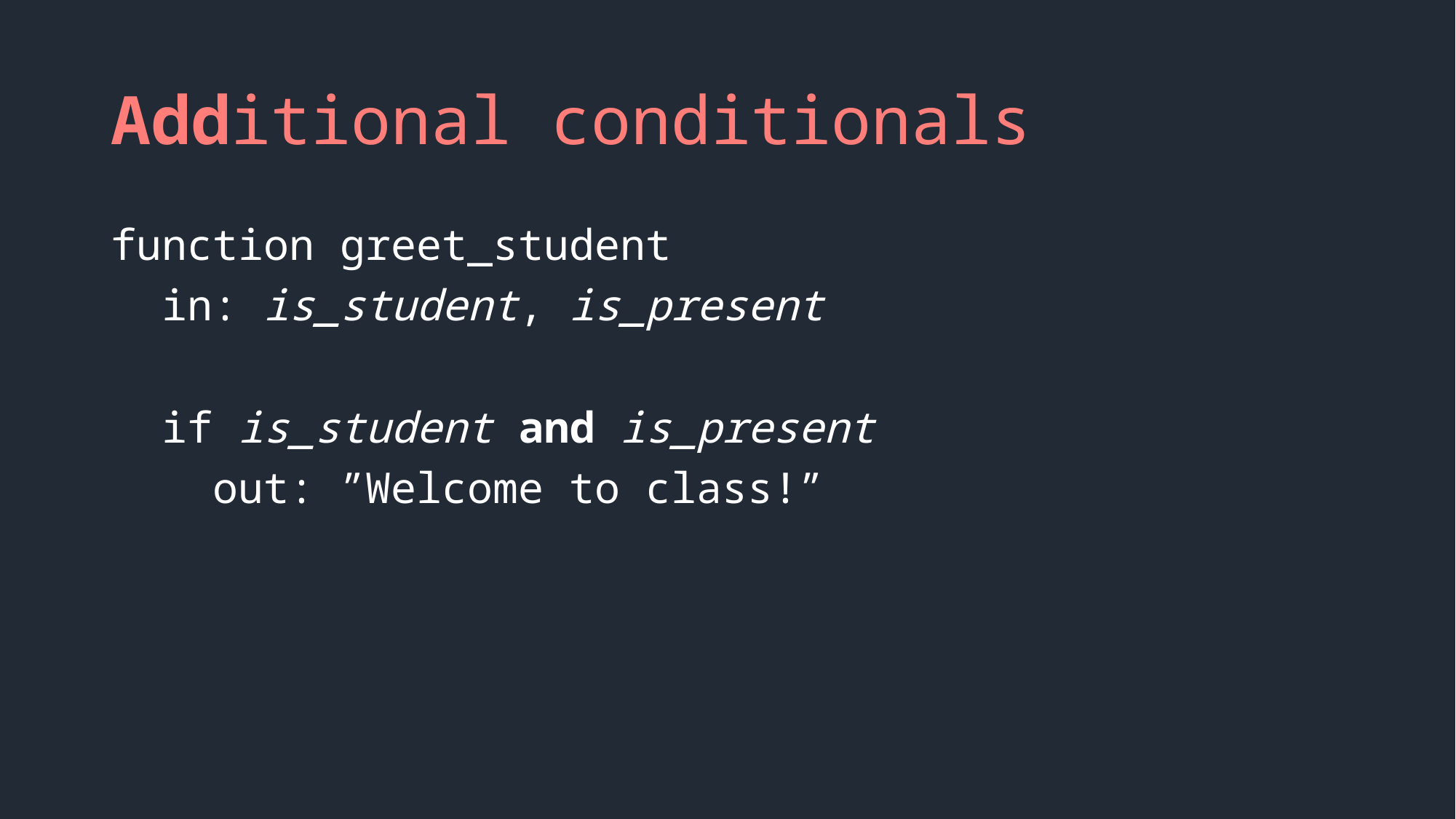

# Additional conditionals
function greet_student
  in: is_student, is_present

  if is_student and is_present
    out: ”Welcome to class!”